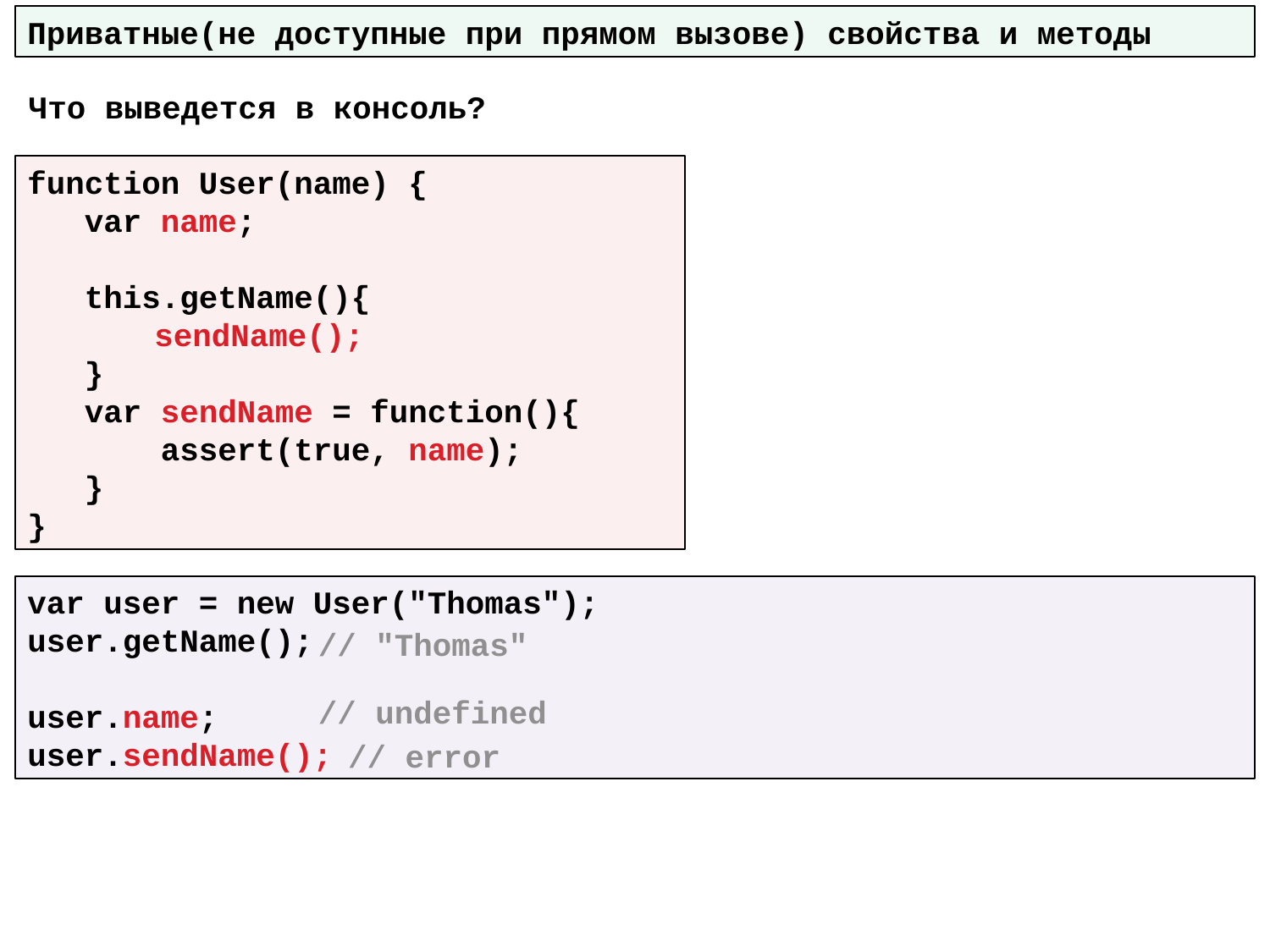

Приватные(не доступные при прямом вызове) свойства и методы
Что выведется в консоль?
function User(name) {
   var name;

   this.getName(){
	sendName();
   }
   var sendName = function(){
       assert(true, name);
   }
}
var user = new User("Thomas");
user.getName();

user.name;
user.sendName();
// "Thomas"
// undefined
// error